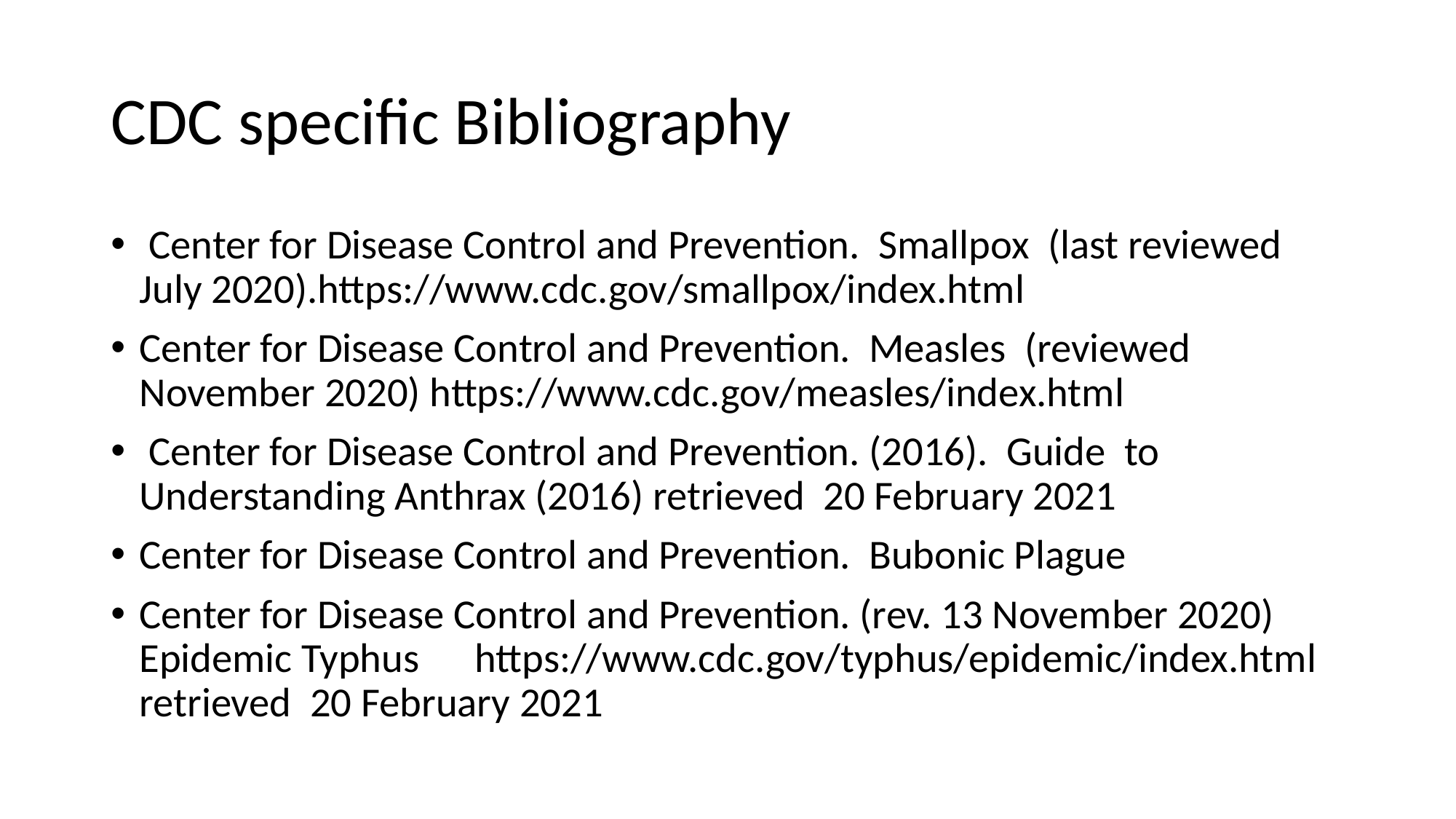

# CDC specific Bibliography
 Center for Disease Control and Prevention.  Smallpox  (last reviewed July 2020).https://www.cdc.gov/smallpox/index.html
Center for Disease Control and Prevention.  Measles  (reviewed November 2020) https://www.cdc.gov/measles/index.html
 Center for Disease Control and Prevention. (2016).  Guide  to Understanding Anthrax (2016) retrieved  20 February 2021
Center for Disease Control and Prevention.  Bubonic Plague
Center for Disease Control and Prevention. (rev. 13 November 2020) Epidemic Typhus      https://www.cdc.gov/typhus/epidemic/index.html retrieved  20 February 2021